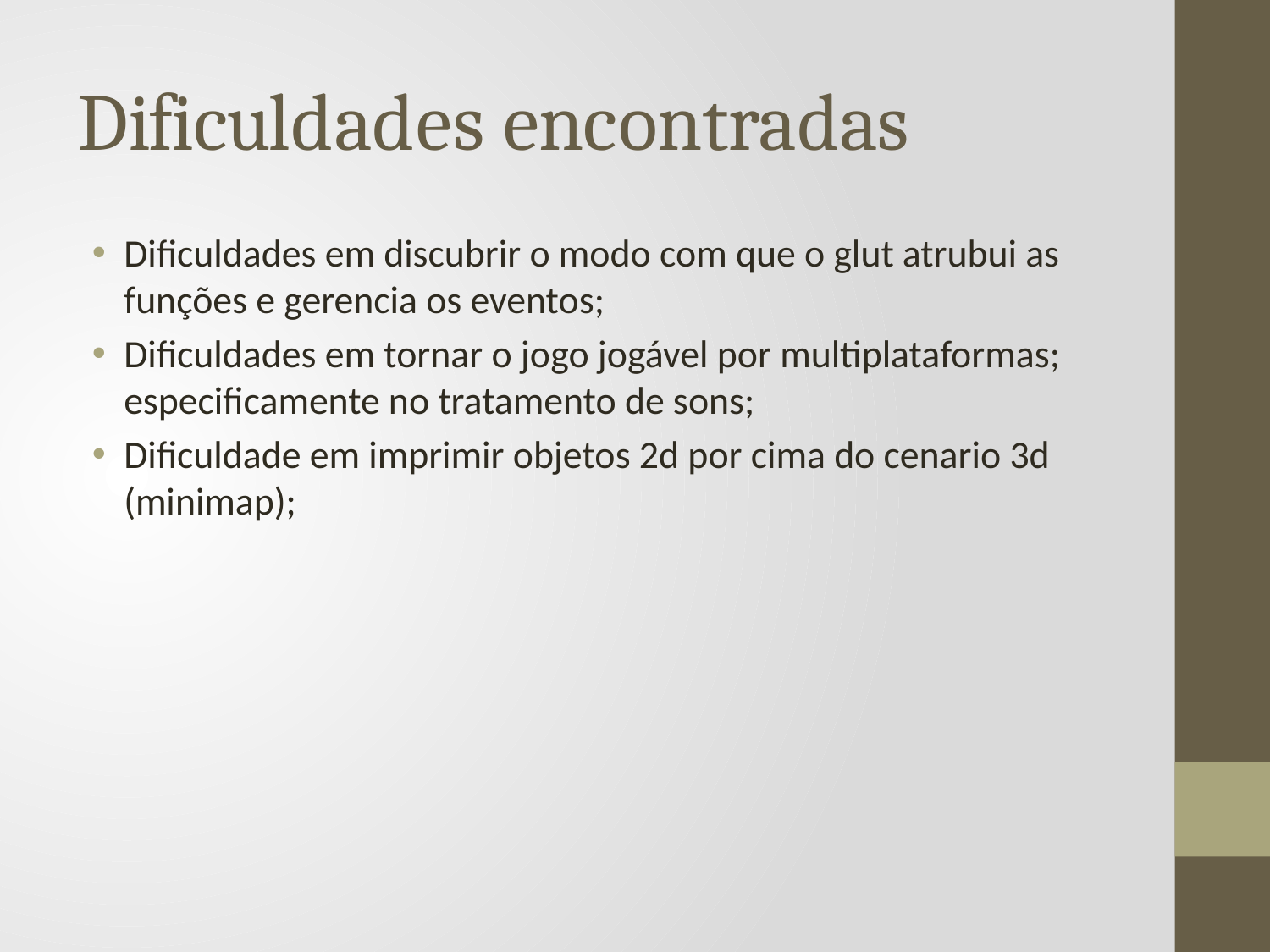

# Dificuldades encontradas
Dificuldades em discubrir o modo com que o glut atrubui as funções e gerencia os eventos;
Dificuldades em tornar o jogo jogável por multiplataformas; especificamente no tratamento de sons;
Dificuldade em imprimir objetos 2d por cima do cenario 3d (minimap);